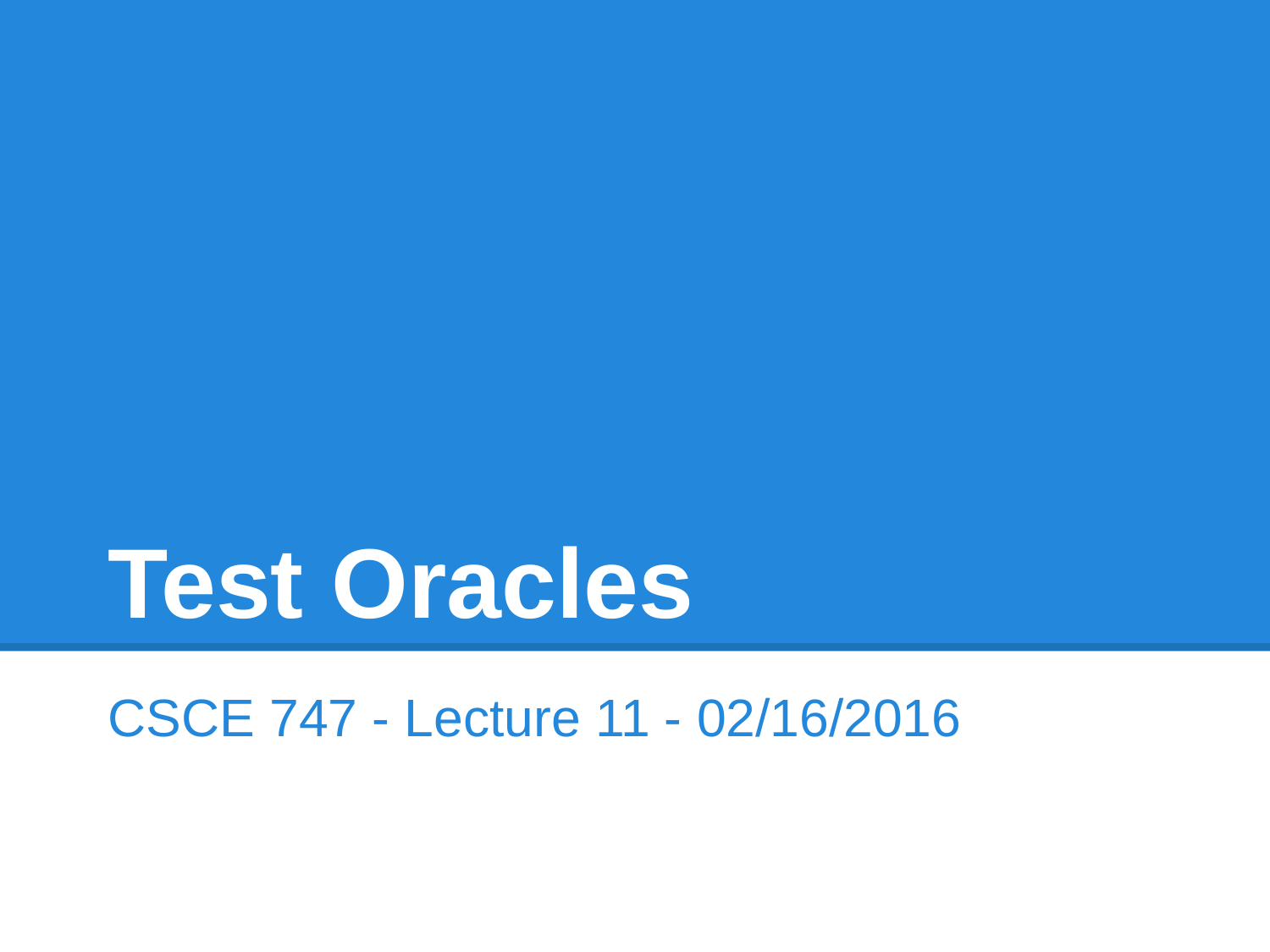

# Test Oracles
CSCE 747 - Lecture 11 - 02/16/2016